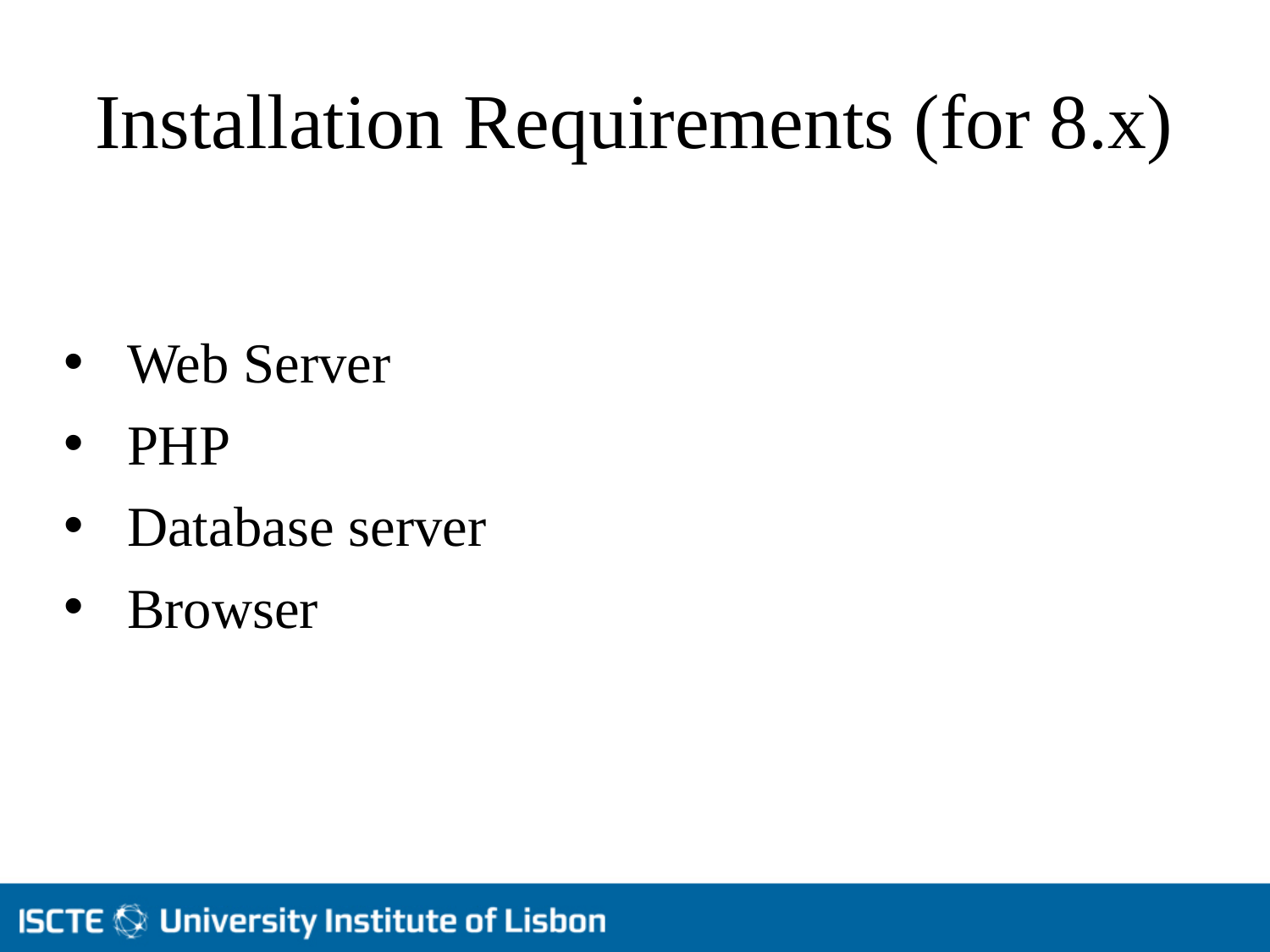

Installation Requirements (for 8.x)
Web Server
PHP
Database server
Browser